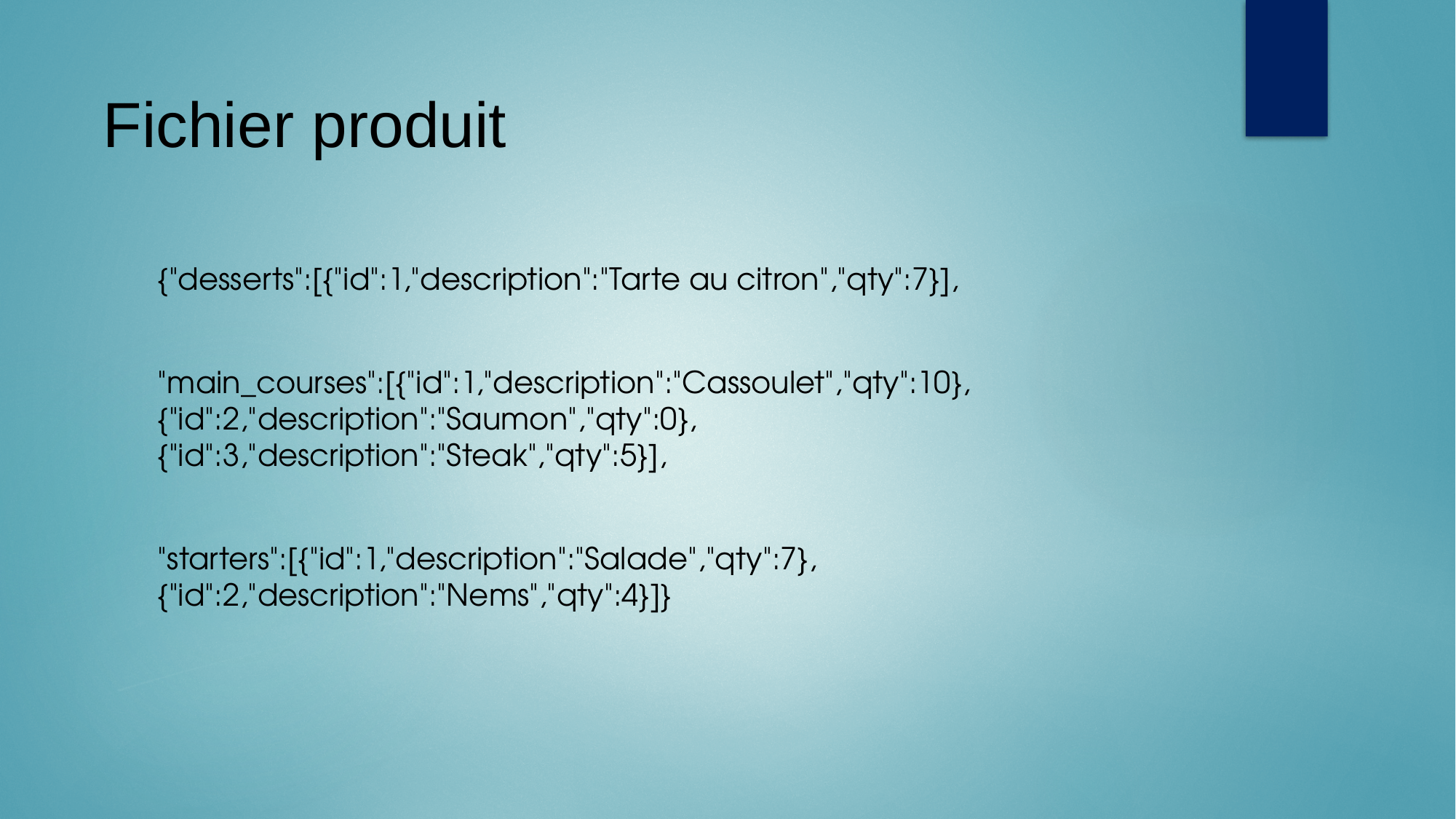

# Fichier produit
{"desserts":[{"id":1,"description":"Tarte au citron","qty":7}],

"main_courses":[{"id":1,"description":"Cassoulet","qty":10},{"id":2,"description":"Saumon","qty":0},{"id":3,"description":"Steak","qty":5}],

"starters":[{"id":1,"description":"Salade","qty":7},{"id":2,"description":"Nems","qty":4}]}